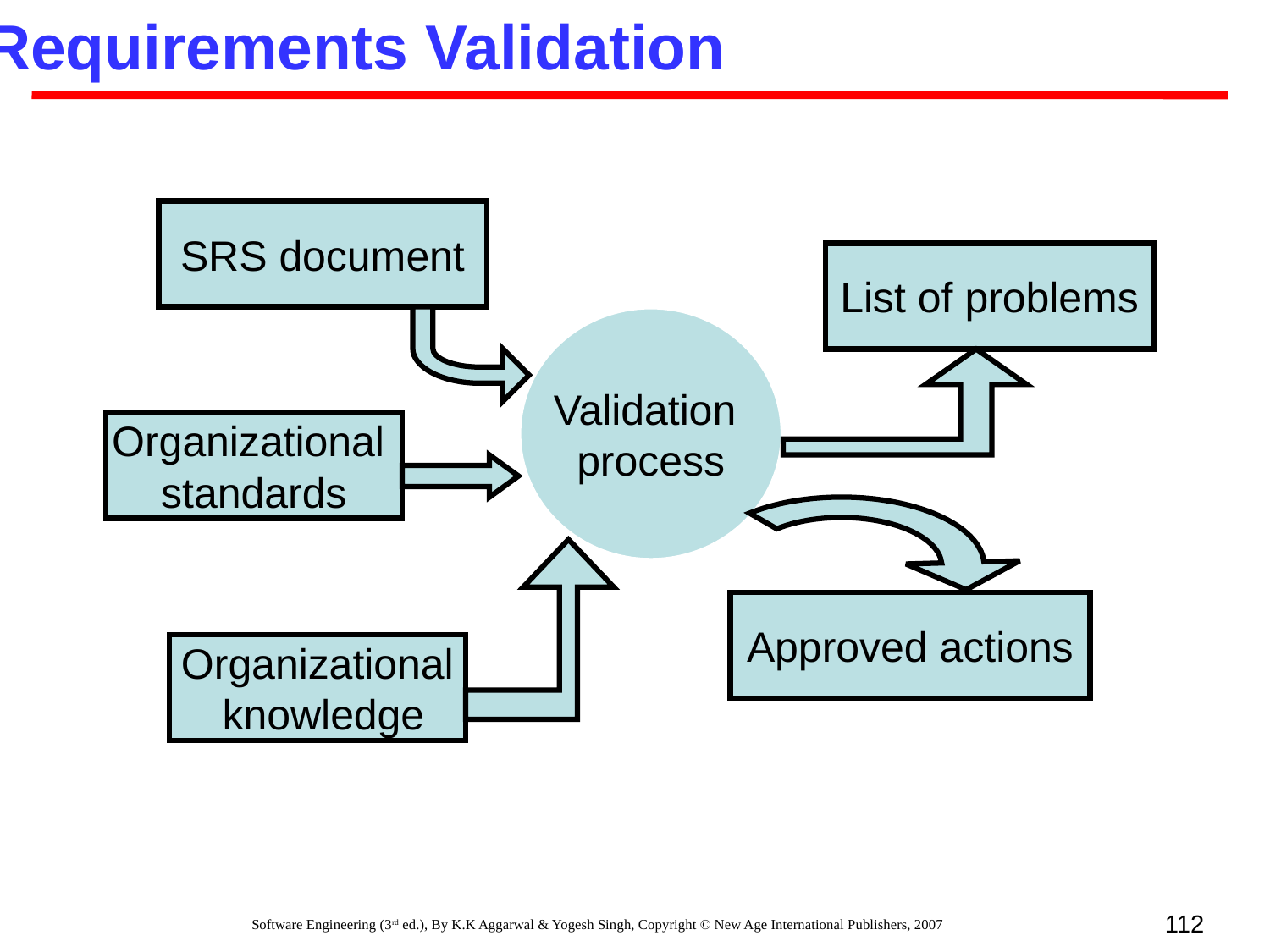

Requirements Validation

SRS document
List of problems

Validation
process

Organizational
standards

Approved actions
Organizational
 knowledge
112